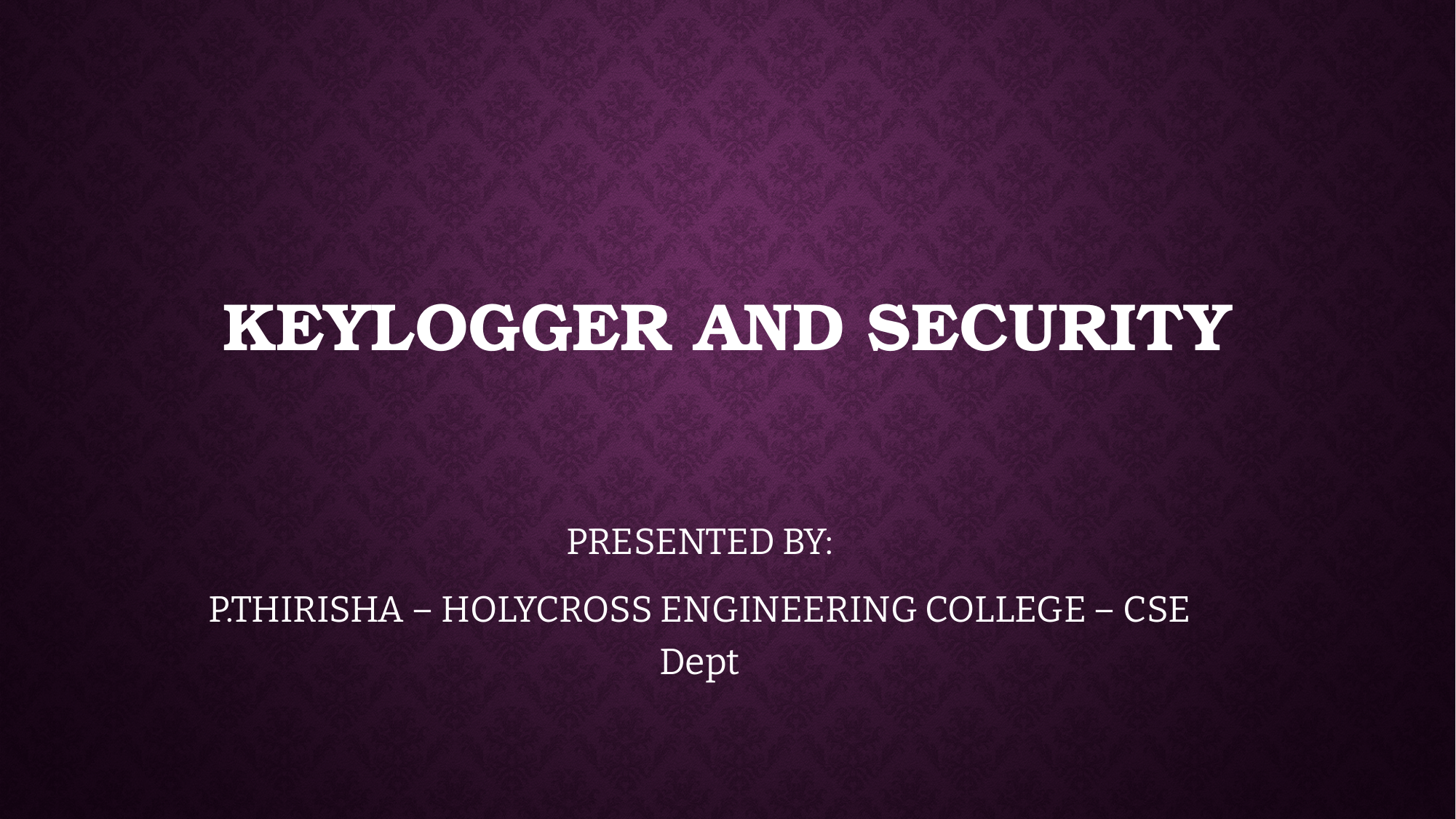

# Keylogger and security
PRESENTED BY:
P.THIRISHA – HOLYCROSS ENGINEERING COLLEGE – CSE Dept